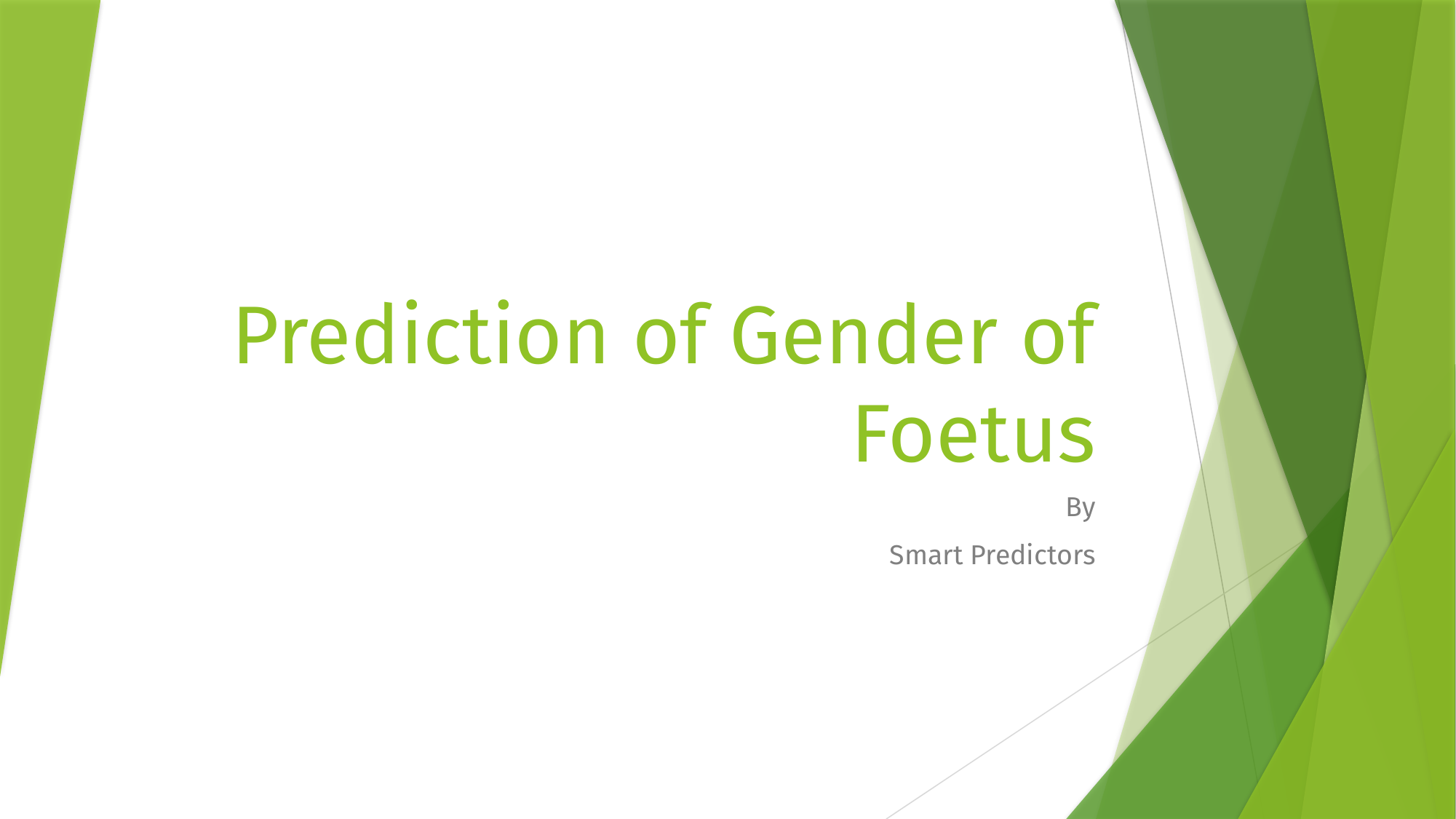

# Prediction of Gender of Foetus
By
Smart Predictors